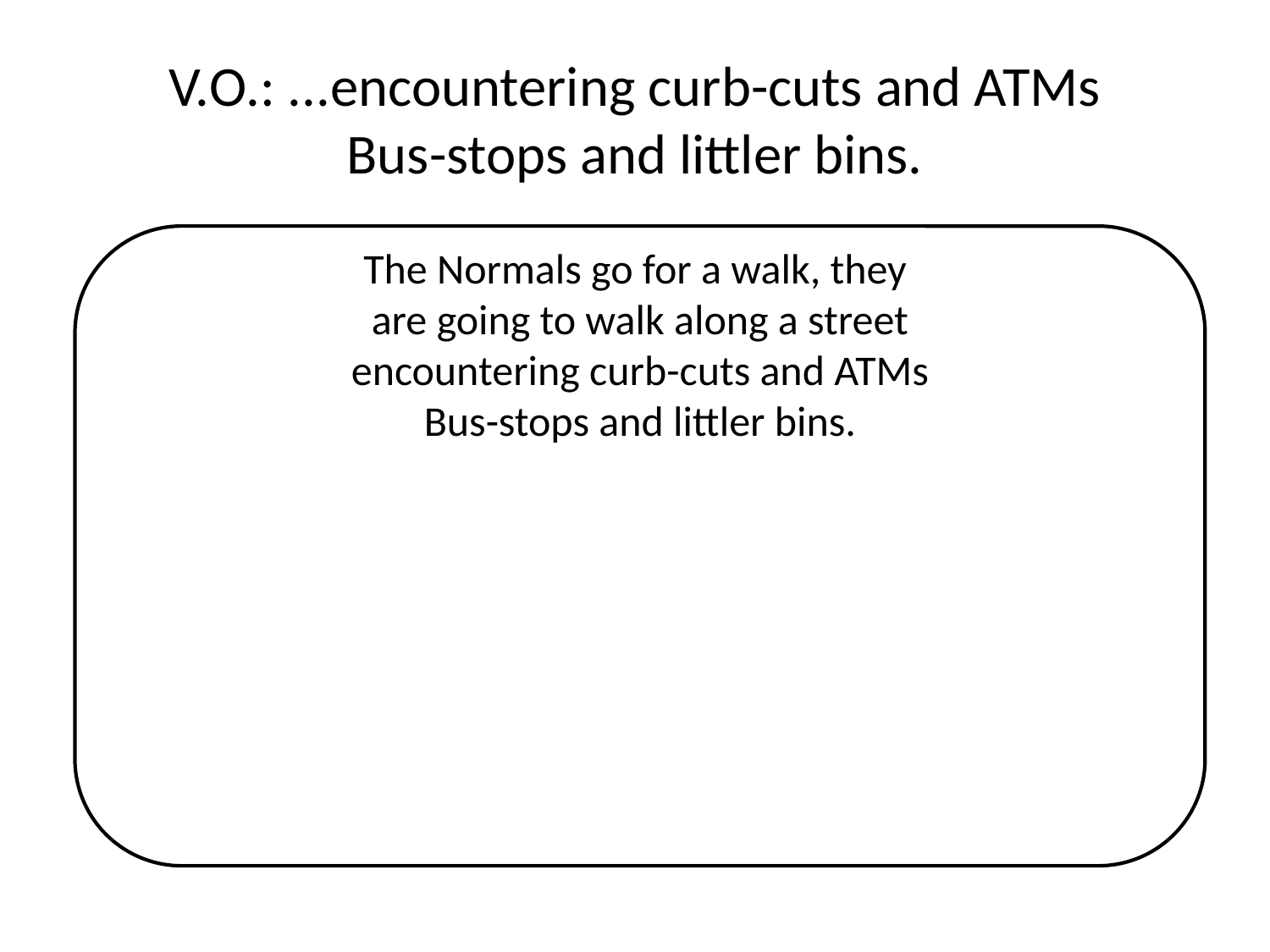

# V.O.: ...encountering curb-cuts and ATMs Bus-stops and littler bins.
The Normals go for a walk, they
are going to walk along a street
encountering curb-cuts and ATMs
Bus-stops and littler bins.